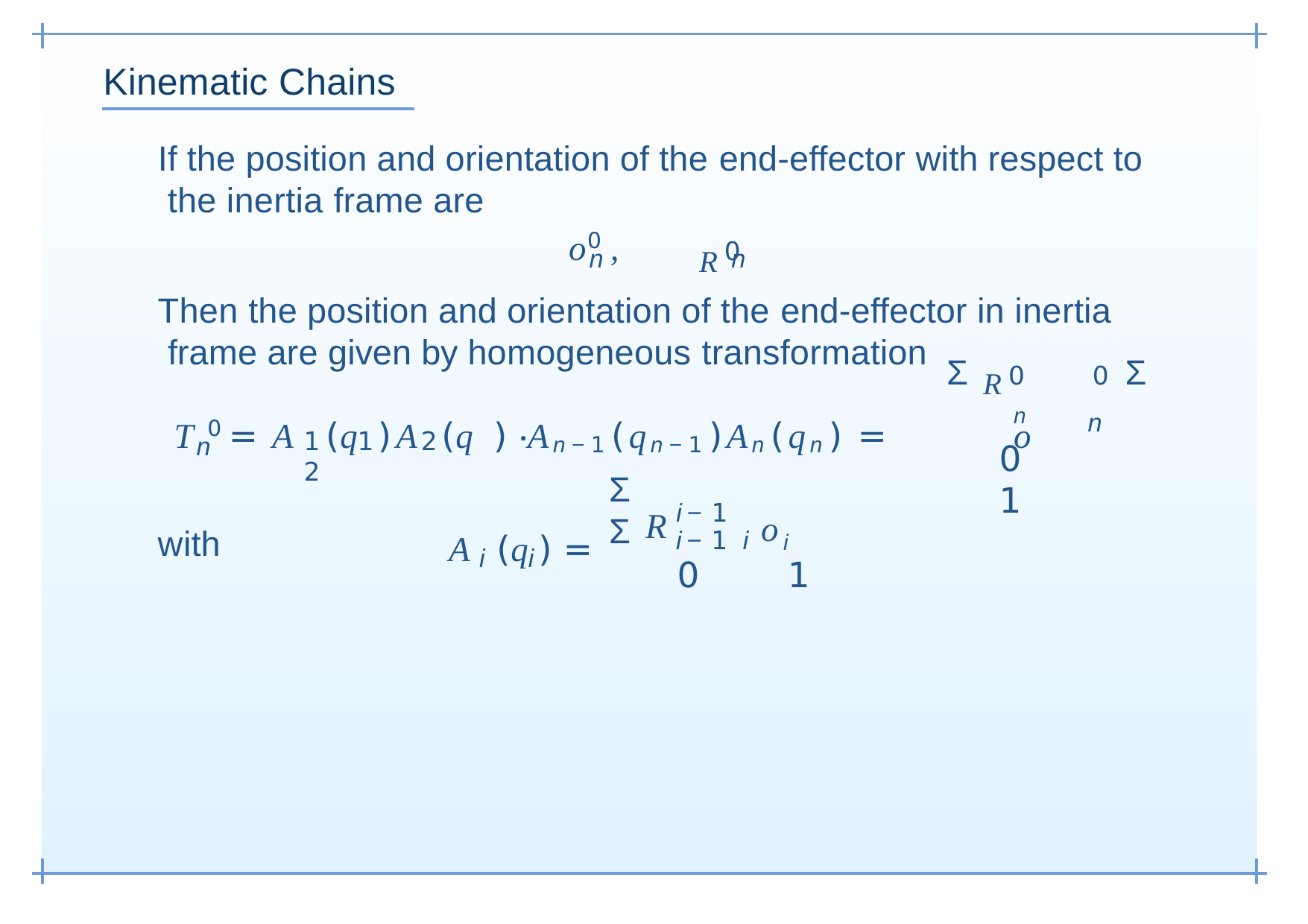

# Kinematic Chains

If the position and orientation of the end-effector with respect to  the inertia frame are
R0
o0 ,
n	n
Then the position and orientation of the end-effector in inertia  frame are given by homogeneous transformation
Σ
Σ
R0	0
n	o
n
T 0 = A	(q	)A	(q	) · · · An−1(qn−1)An(qn) =
1	1	2	2
n
0	1
Σ	Σ
i−1	i−1  i
0
R
oi
with
A (q ) =
i	i
1